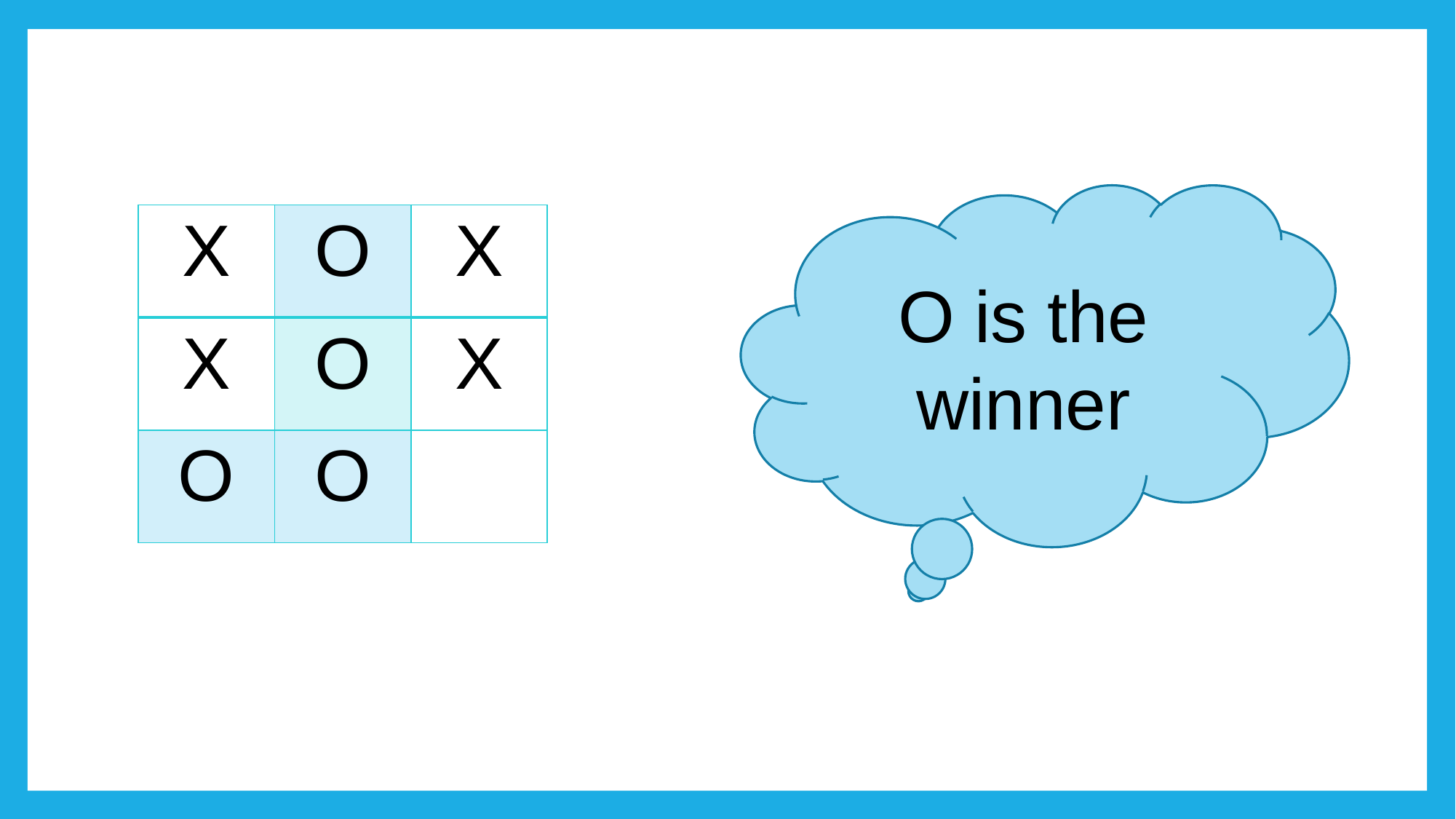

O is the winner
| X | O | X |
| --- | --- | --- |
| X | O | X |
| O | O |  |